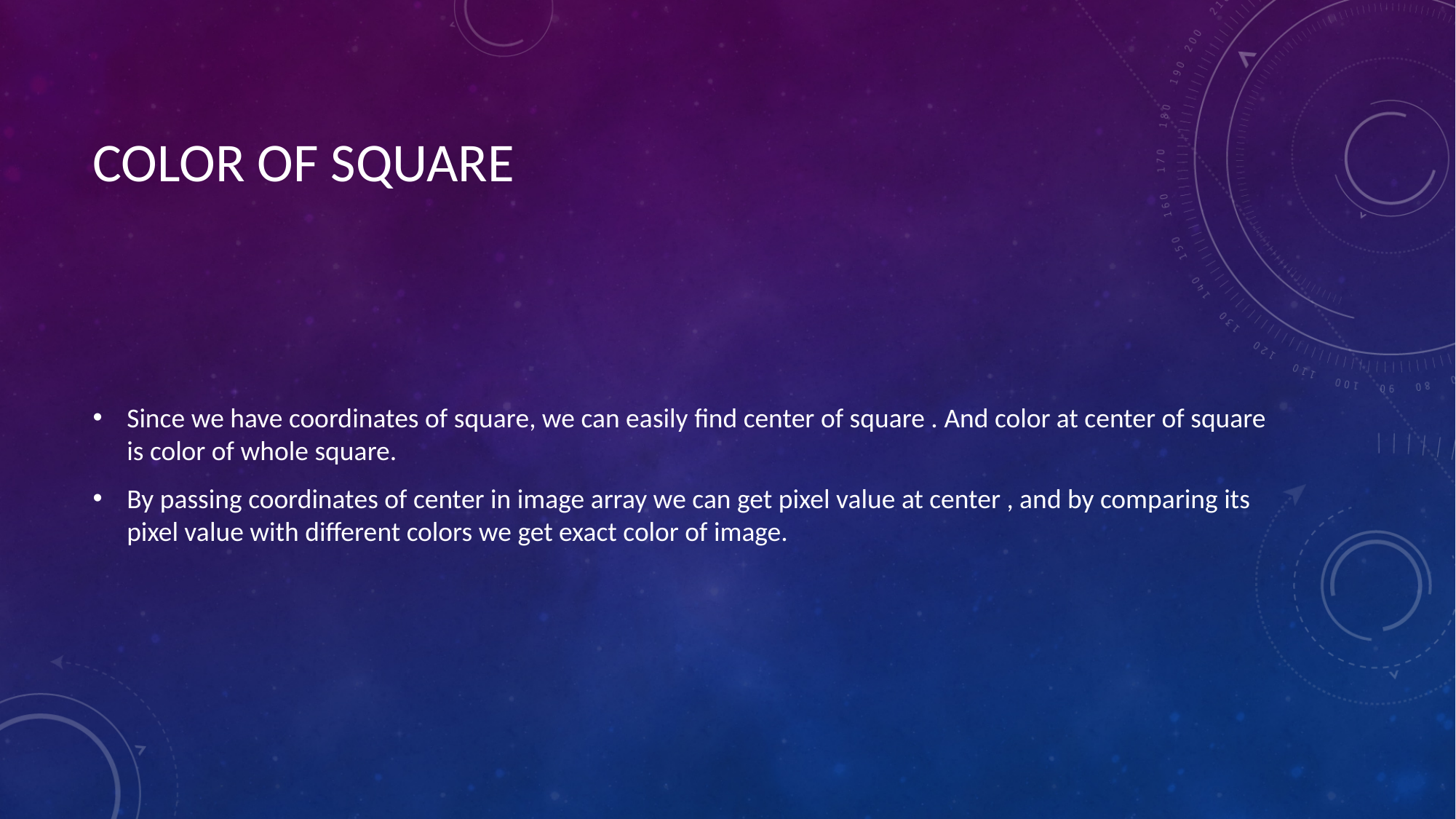

# Color of square
Since we have coordinates of square, we can easily find center of square . And color at center of square is color of whole square.
By passing coordinates of center in image array we can get pixel value at center , and by comparing its pixel value with different colors we get exact color of image.